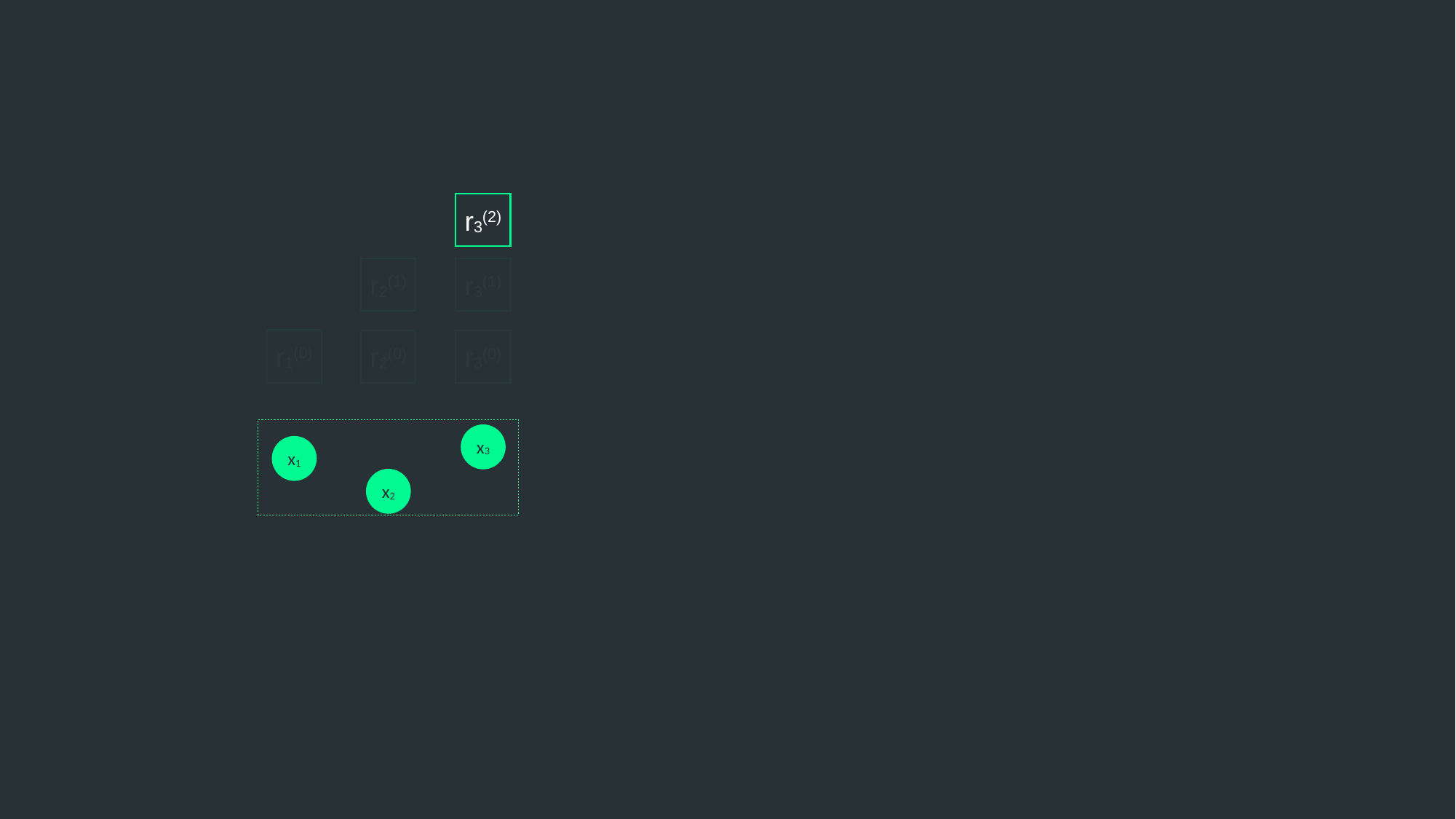

r3(2)

r2(1)
r3(1)

r1(0)
r2(0)
r3(0)

x3
x1
x2